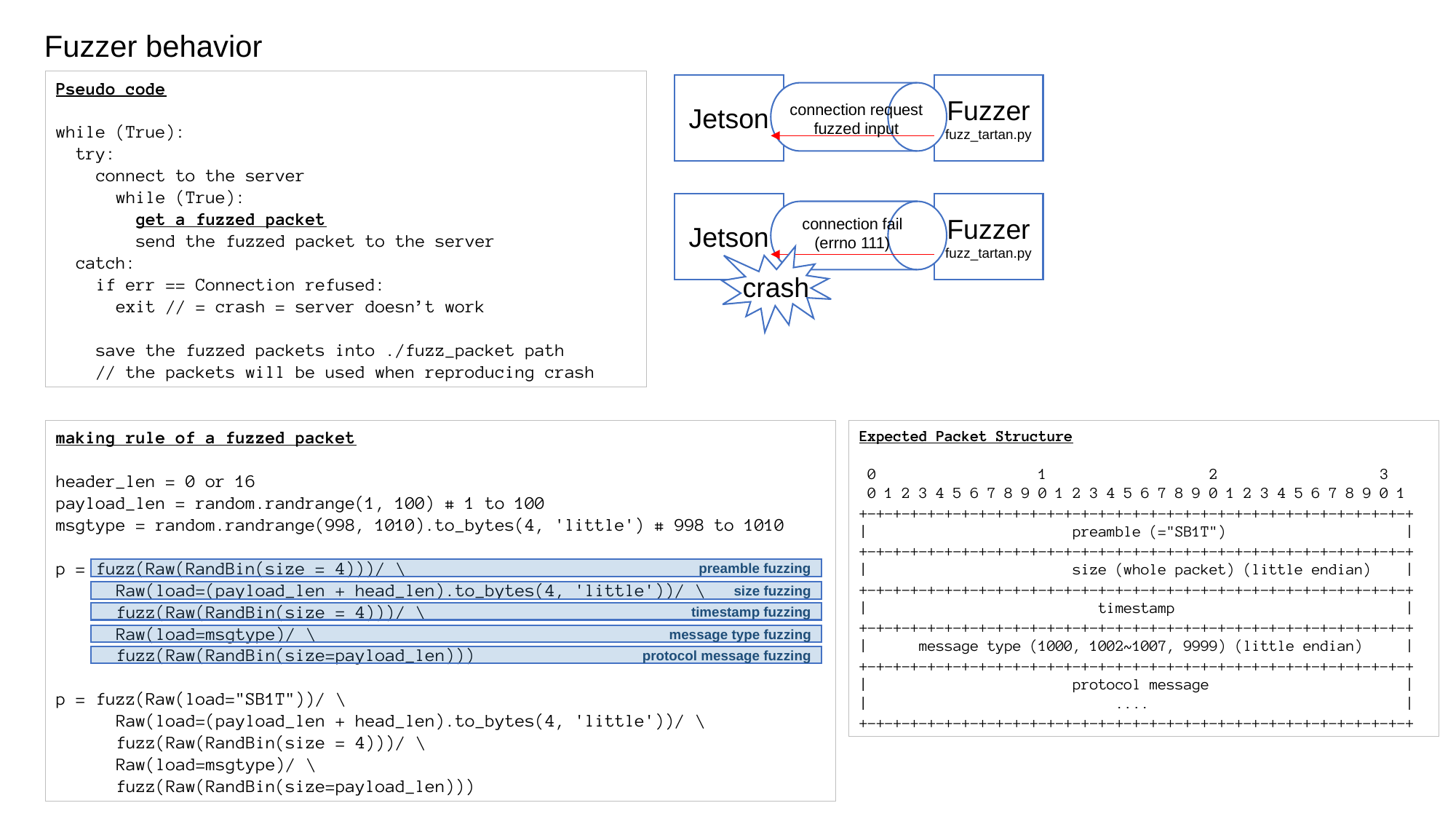

Fuzzer behavior
Pseudo code

while (True):
  try:
    connect to the server
      while (True):
        get a fuzzed packet
        send the fuzzed packet to the server
  catch:
    if err == Connection refused:
      exit // = crash = server doesn’t work

    save the fuzzed packets into ./fuzz_packet path
    // the packets will be used when reproducing crash
Jetson
Fuzzer
fuzz_tartan.py

connection request
fuzzed input
Jetson
Fuzzer
fuzz_tartan.py

connection fail
(errno 111)
crash
making rule of a fuzzed packet

header_len = 0 or 16
payload_len = random.randrange(1, 100) # 1 to 100
msgtype = random.randrange(998, 1010).to_bytes(4, 'little') # 998 to 1010

p = fuzz(Raw(RandBin(size = 4)))/ \
      Raw(load=(payload_len + head_len).to_bytes(4, 'little'))/ \
      fuzz(Raw(RandBin(size = 4)))/ \
      Raw(load=msgtype)/ \
      fuzz(Raw(RandBin(size=payload_len)))

p = fuzz(Raw(load="SB1T"))/ \
      Raw(load=(payload_len + head_len).to_bytes(4, 'little'))/ \
      fuzz(Raw(RandBin(size = 4)))/ \
      Raw(load=msgtype)/ \
      fuzz(Raw(RandBin(size=payload_len)))
Expected Packet Structure

 0                   1                   2                   3
 0 1 2 3 4 5 6 7 8 9 0 1 2 3 4 5 6 7 8 9 0 1 2 3 4 5 6 7 8 9 0 1
+-+-+-+-+-+-+-+-+-+-+-+-+-+-+-+-+-+-+-+-+-+-+-+-+-+-+-+-+-+-+-+-+
|                        preamble (="SB1T")                     |
+-+-+-+-+-+-+-+-+-+-+-+-+-+-+-+-+-+-+-+-+-+-+-+-+-+-+-+-+-+-+-+-+
|                        size (whole packet) (little endian)    |
+-+-+-+-+-+-+-+-+-+-+-+-+-+-+-+-+-+-+-+-+-+-+-+-+-+-+-+-+-+-+-+-+
|                           timestamp                           |
+-+-+-+-+-+-+-+-+-+-+-+-+-+-+-+-+-+-+-+-+-+-+-+-+-+-+-+-+-+-+-+-+
|      message type (1000, 1002~1007, 9999) (little endian)     |
+-+-+-+-+-+-+-+-+-+-+-+-+-+-+-+-+-+-+-+-+-+-+-+-+-+-+-+-+-+-+-+-+
|                        protocol message                       |
|                             ....                              |
+-+-+-+-+-+-+-+-+-+-+-+-+-+-+-+-+-+-+-+-+-+-+-+-+-+-+-+-+-+-+-+-+
preamble fuzzing
size fuzzing
timestamp fuzzing
message type fuzzing
protocol message fuzzing